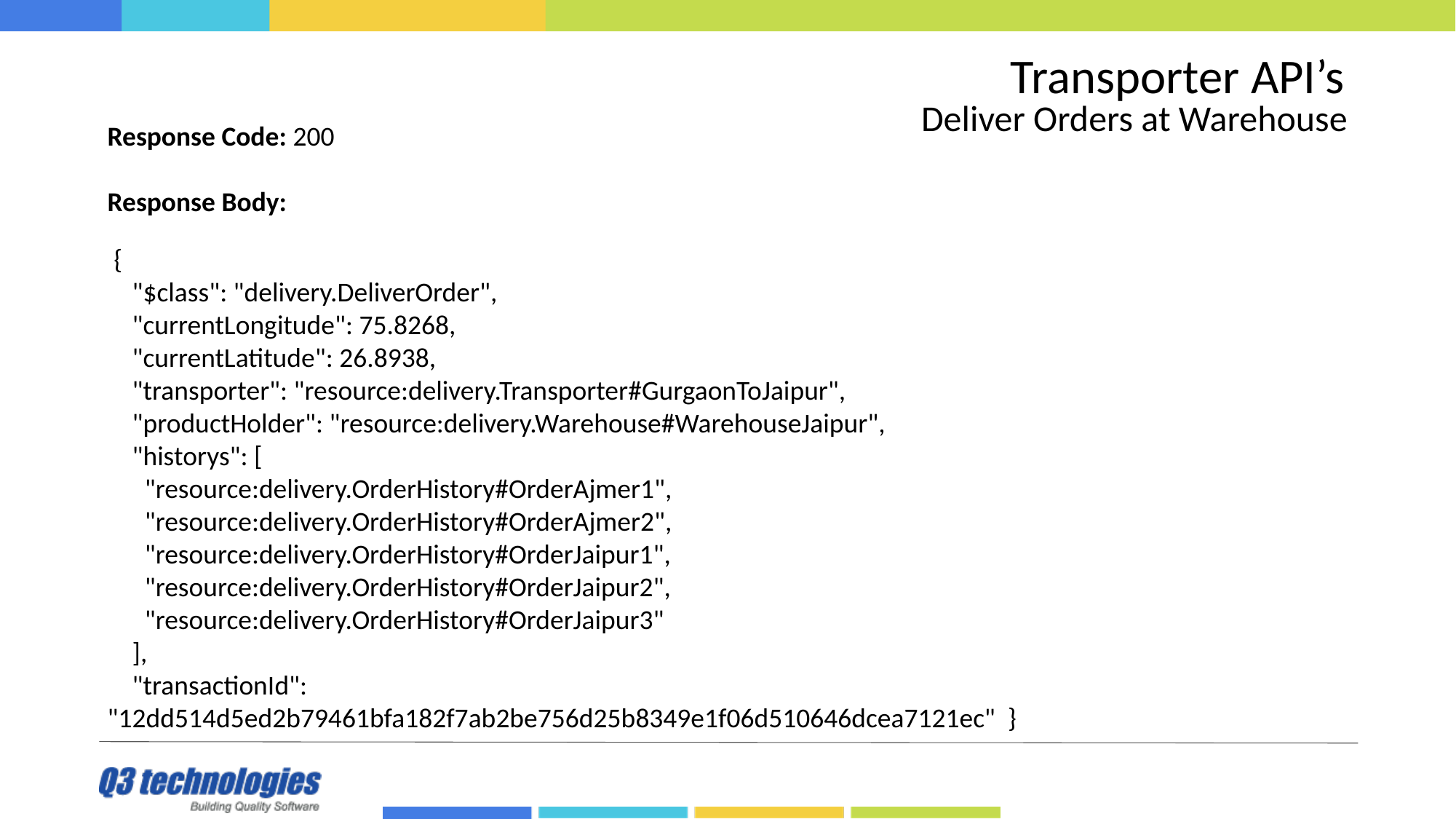

# Transporter API’s
Deliver Orders at Warehouse
Response Code: 200
Response Body:
 {
    "$class": "delivery.DeliverOrder",
    "currentLongitude": 75.8268,
    "currentLatitude": 26.8938,
    "transporter": "resource:delivery.Transporter#GurgaonToJaipur",
    "productHolder": "resource:delivery.Warehouse#WarehouseJaipur",
    "historys": [
      "resource:delivery.OrderHistory#OrderAjmer1",
      "resource:delivery.OrderHistory#OrderAjmer2",
      "resource:delivery.OrderHistory#OrderJaipur1",
      "resource:delivery.OrderHistory#OrderJaipur2",
      "resource:delivery.OrderHistory#OrderJaipur3"
    ],
    "transactionId": "12dd514d5ed2b79461bfa182f7ab2be756d25b8349e1f06d510646dcea7121ec"  }